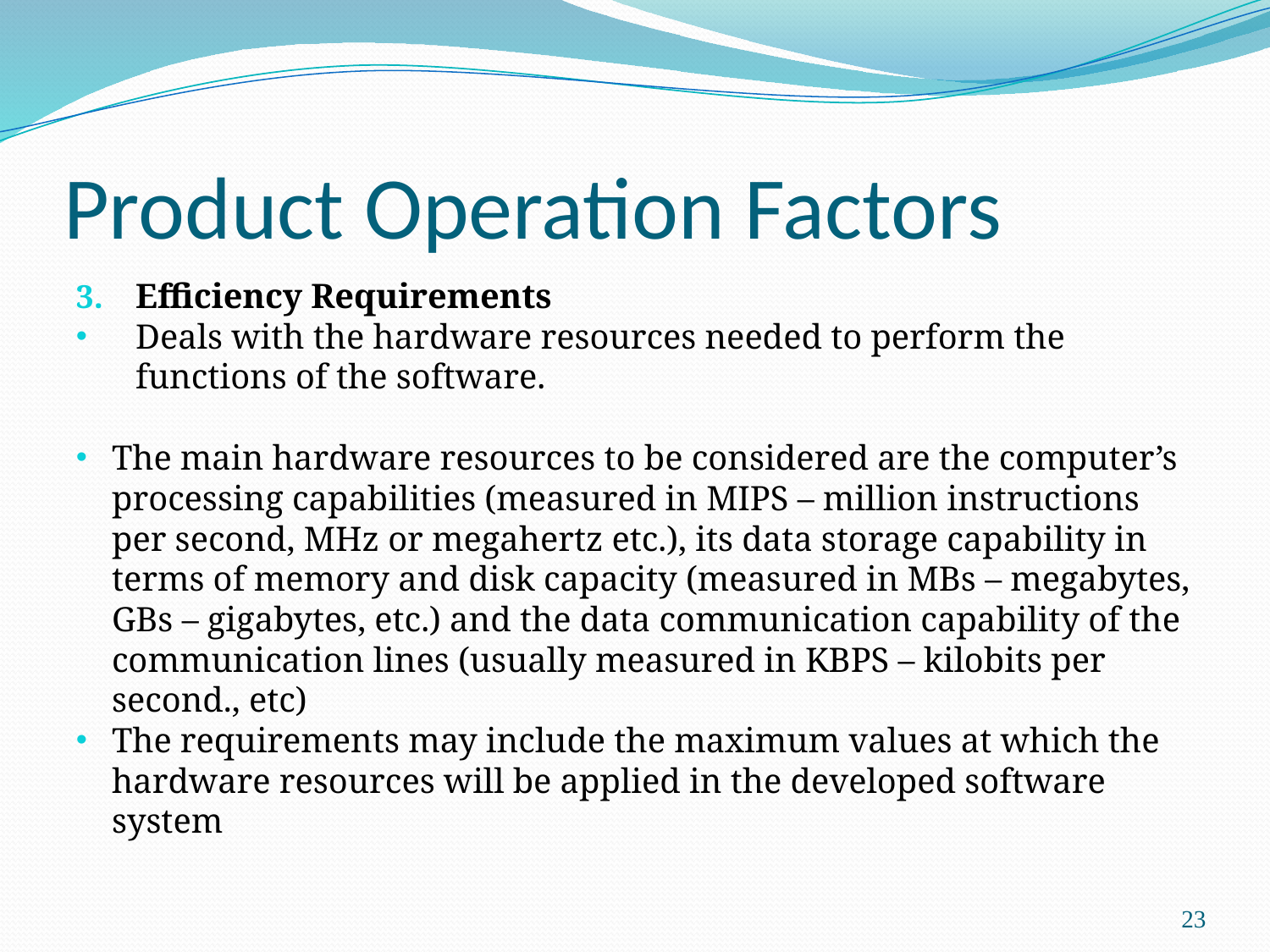

# Product Operation Factors
Efficiency Requirements
Deals with the hardware resources needed to perform the functions of the software.

The main hardware resources to be considered are the computer’s
	processing capabilities (measured in MIPS – million instructions per second, MHz or megahertz etc.), its data storage capability in terms of memory and disk capacity (measured in MBs – megabytes, GBs – gigabytes, etc.) and the data communication capability of the communication lines (usually measured in KBPS – kilobits per second., etc)
The requirements may include the maximum values at which the hardware resources will be applied in the developed software system
23